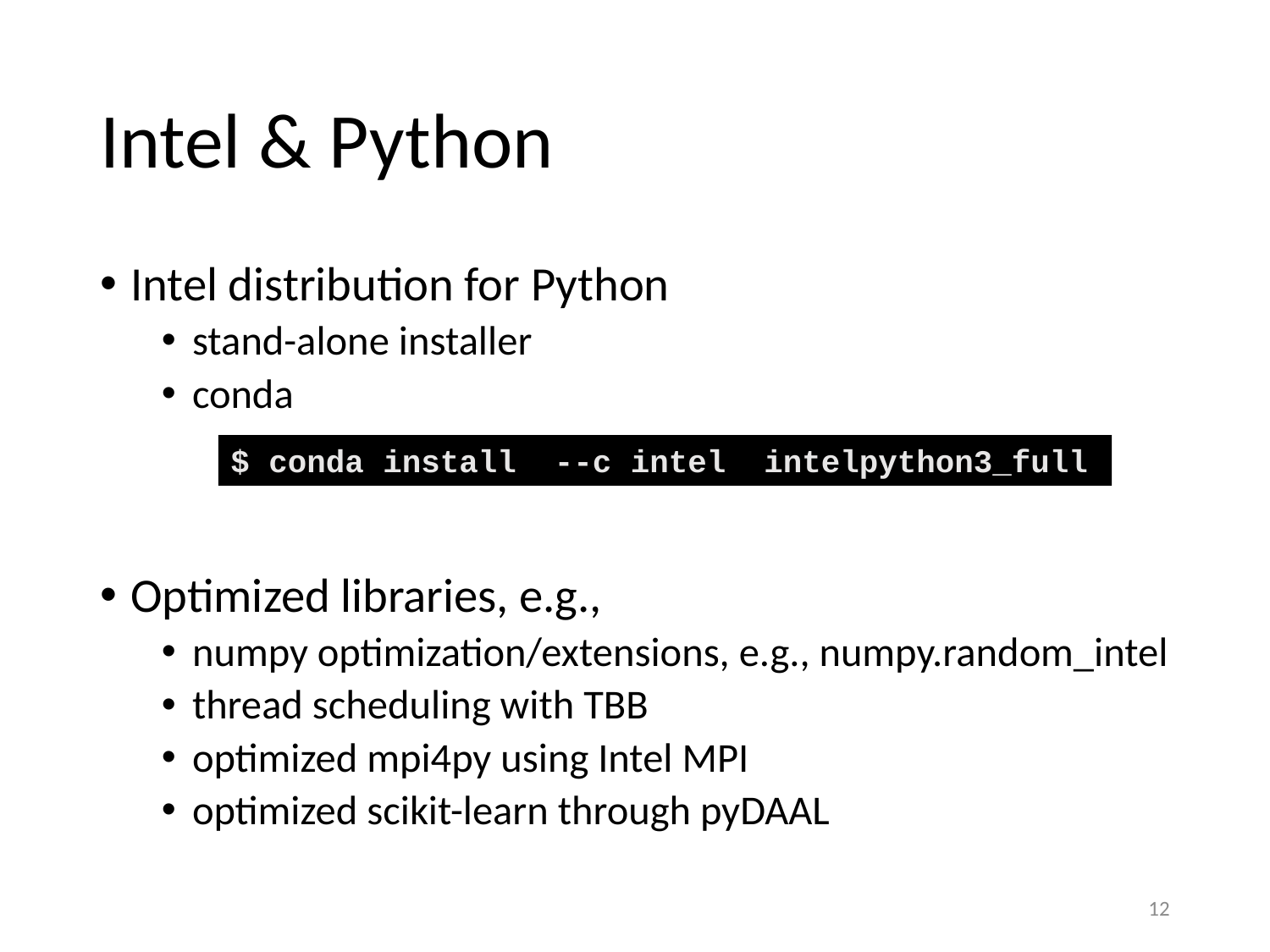

# Intel & Python
Intel distribution for Python
stand-alone installer
conda

Optimized libraries, e.g.,
numpy optimization/extensions, e.g., numpy.random_intel
thread scheduling with TBB
optimized mpi4py using Intel MPI
optimized scikit-learn through pyDAAL

$ conda install  --c intel  intelpython3_full
12